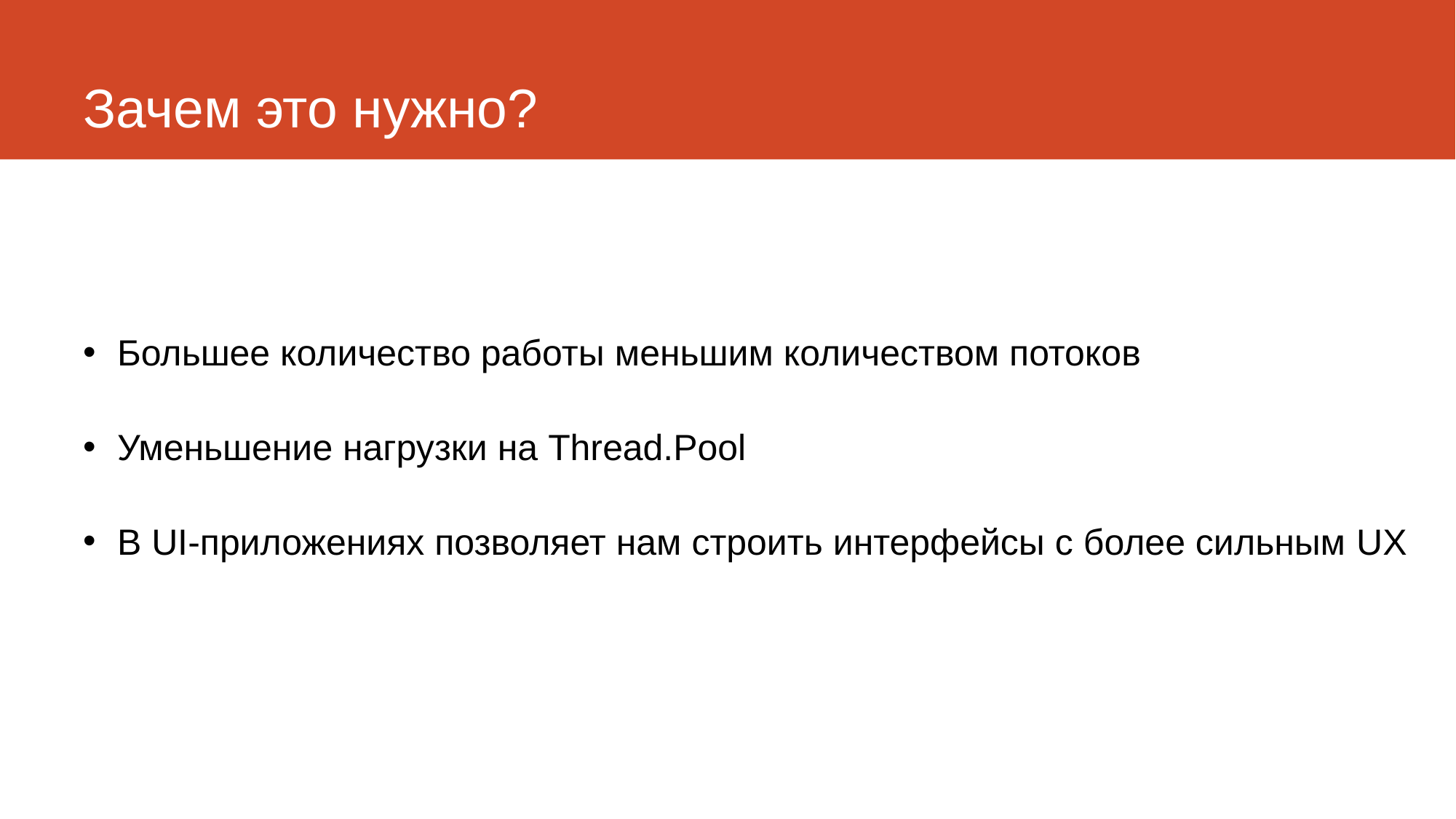

# Зачем это нужно?
Большее количество работы меньшим количеством потоков
Уменьшение нагрузки на Thread.Pool
В UI-приложениях позволяет нам строить интерфейсы с более сильным UX